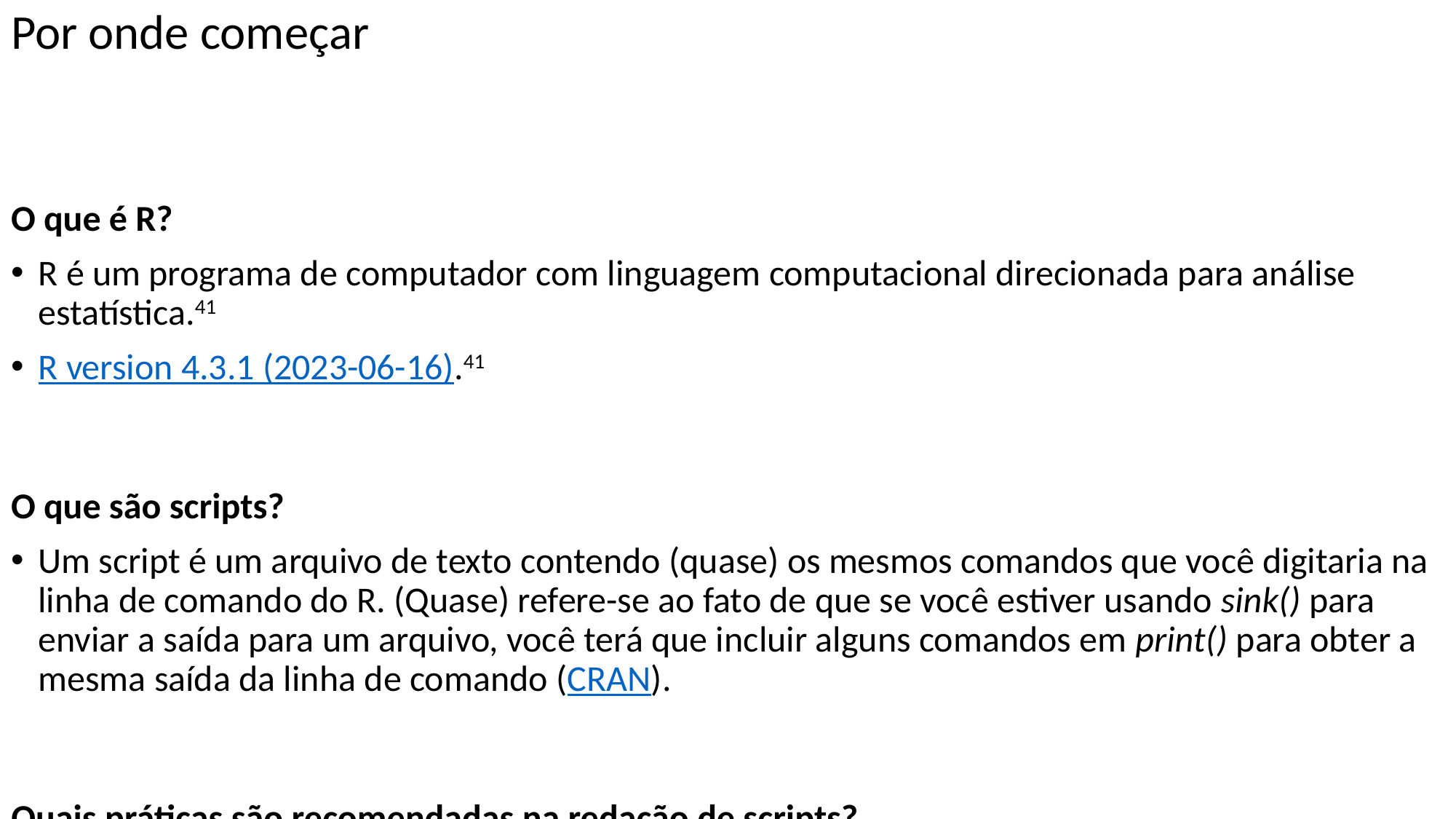

# Por onde começar

O que é R?
R é um programa de computador com linguagem computacional direcionada para análise estatística.41
R version 4.3.1 (2023-06-16).41

O que são scripts?
Um script é um arquivo de texto contendo (quase) os mesmos comandos que você digitaria na linha de comando do R. (Quase) refere-se ao fato de que se você estiver usando sink() para enviar a saída para um arquivo, você terá que incluir alguns comandos em print() para obter a mesma saída da linha de comando (CRAN).

Quais práticas são recomendadas na redação de scripts?
Use nomes consistentes para as variáveis.42
Defina os tipos de variáveis adequadamente no banco de dados.42
Defina constantes - isto é, variáveis de valor fixo - ao invés de digitar valores.42
Use e cite os pacotes disponíveis para suas análises.42
Controle as versões do script.42,43
Teste o script antes de sua utilização.42
Conduza revisão por pares do código durante a redação (digitação em dupla).42

O que pode ser compartilhado?
Idealmente, todos os scripts, pacotes/bibliotecas e dados necessários para outros reproduzirem seus dados.43
Minimamente, partes importantes incluindo implementações de novos algoritmos e dados que permitam reproduzir um resultado importante.43

Como preparar os scripts para compartilhamento?
Crie links persistentes para versões do seu script.43
Escolha uma licença apropriada para garantir como outros usarão seus scripts.43
Providencie a documentação sobre seu script (ex.: arquivos README).43
Compartilhar todos os pacotes relacionados à sua análise.44

O pacote formatR45 fornece funções para formatar um ou mais scripts.
O pacote pkglite46 permite submeter documentos eletrônicos com todos os pacotes necessários.

Que programas de computador gratuitos podem ser usados para análise estatística com R?
RStudio
JASP.47
jamovi.48